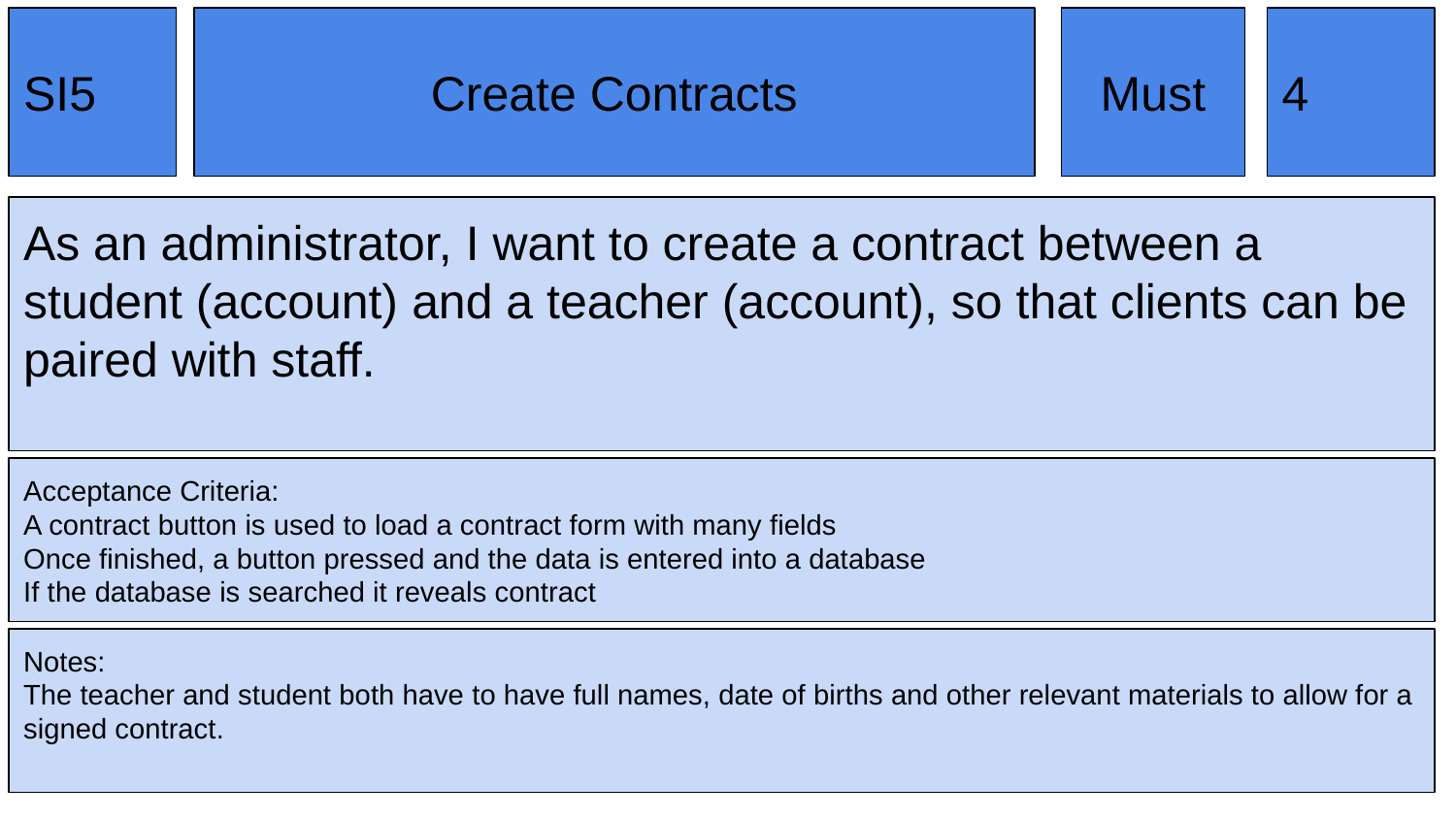

SI5
Create Contracts
Must
4
As an administrator, I want to create a contract between a student (account) and a teacher (account), so that clients can be paired with staff.
Acceptance Criteria:
A contract button is used to load a contract form with many fields
Once finished, a button pressed and the data is entered into a database
If the database is searched it reveals contract

Notes:
The teacher and student both have to have full names, date of births and other relevant materials to allow for a signed contract.